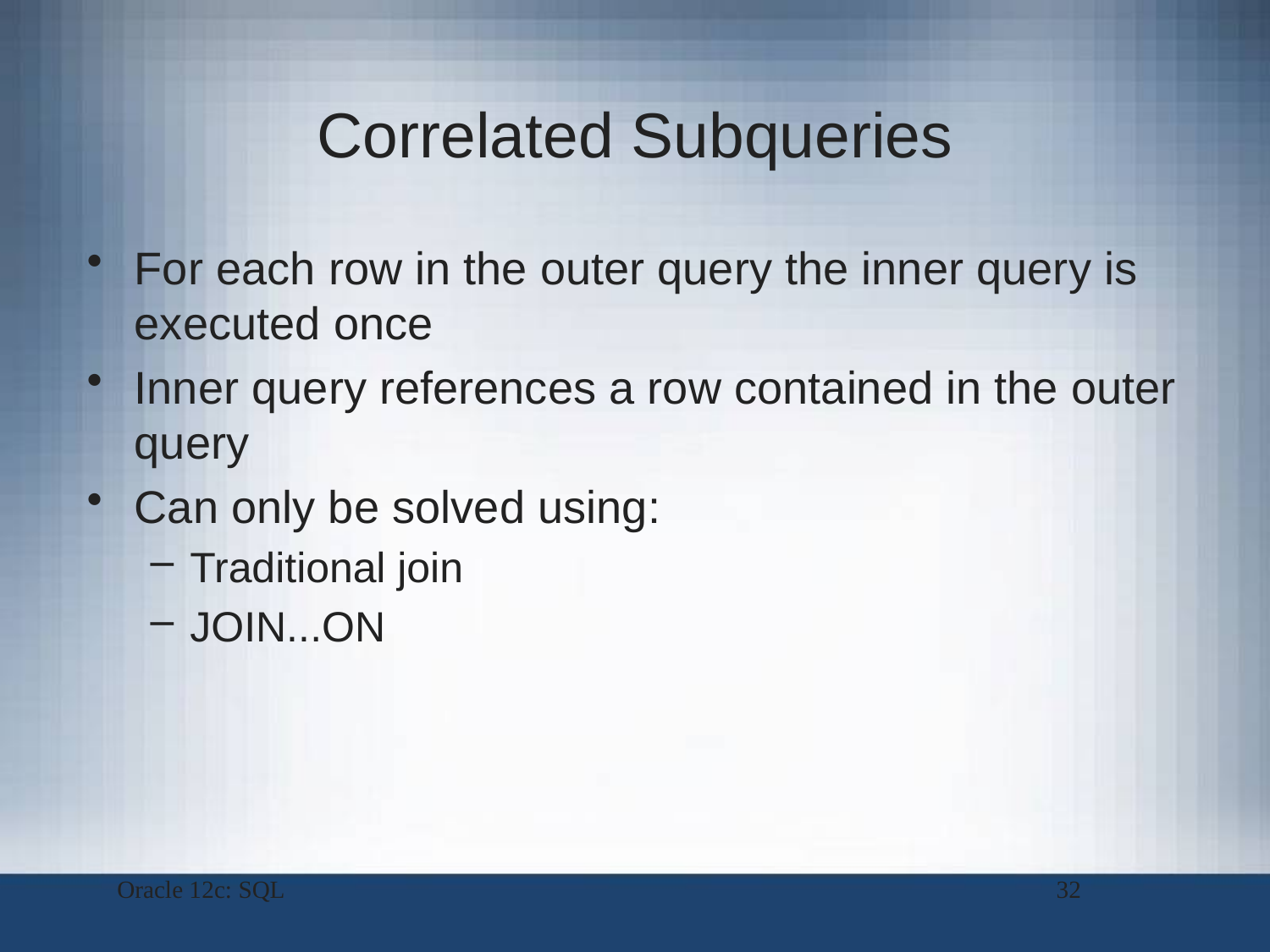

# Correlated Subqueries
For each row in the outer query the inner query is executed once
Inner query references a row contained in the outer query
Can only be solved using:
Traditional join
JOIN...ON
Oracle 12c: SQL
32